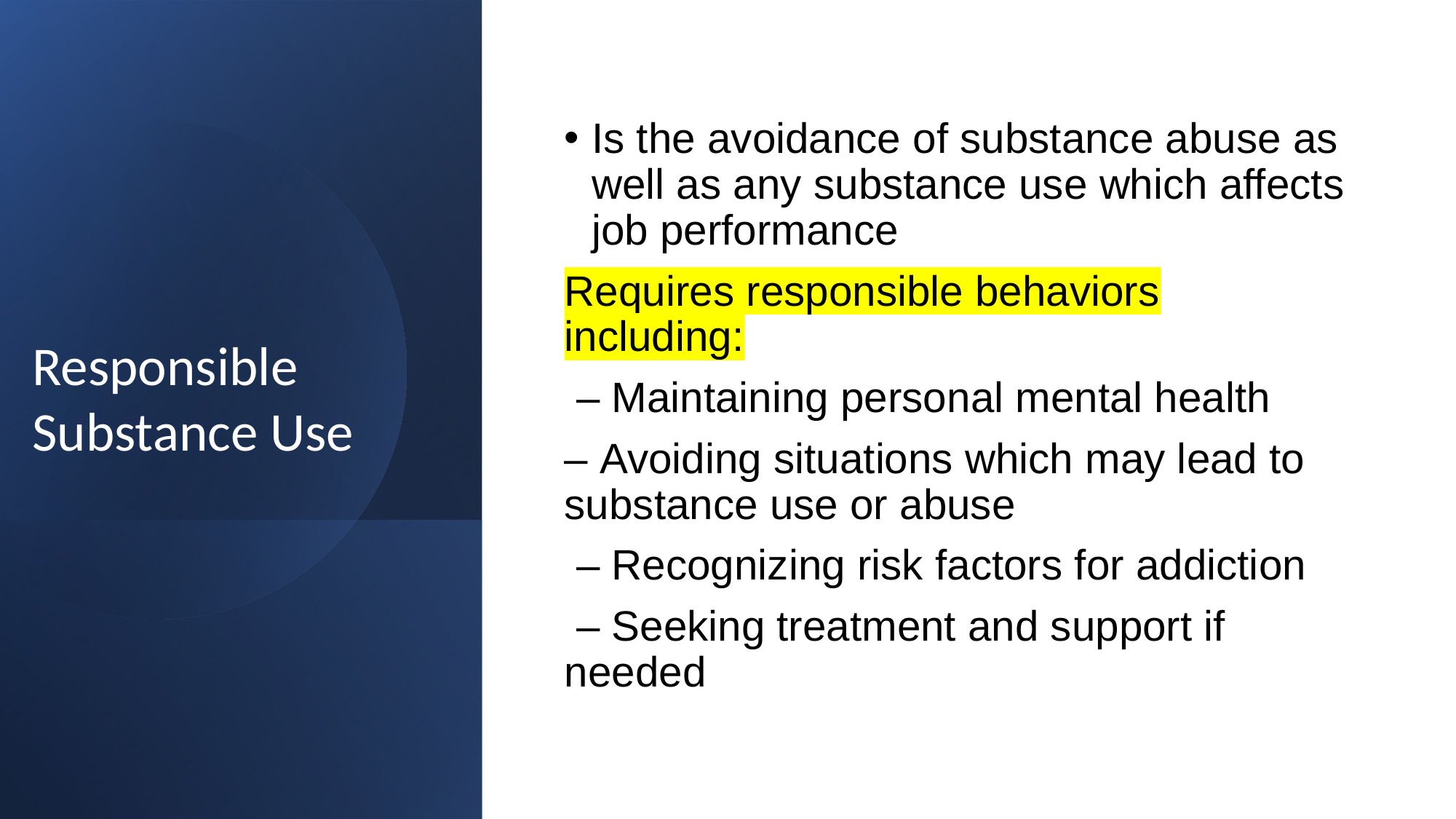

Is the avoidance of substance abuse as well as any substance use which affects job performance
Requires responsible behaviors including:
 – Maintaining personal mental health
– Avoiding situations which may lead to substance use or abuse
 – Recognizing risk factors for addiction
 – Seeking treatment and support if needed

Responsible Substance Use

Created by Tayo Alebiosu